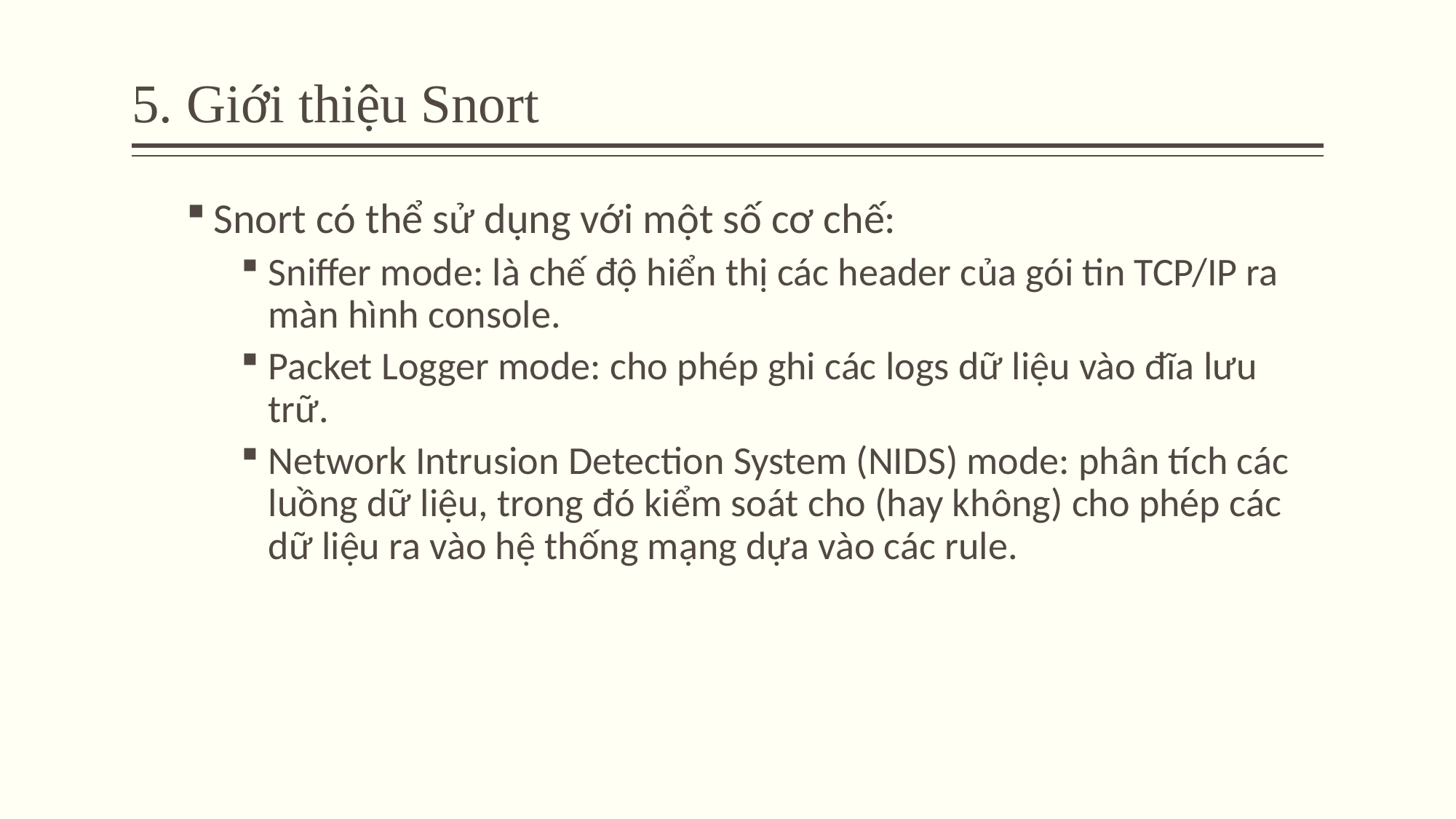

# 5. Giới thiệu Snort
Snort có thể sử dụng với một số cơ chế:
Sniffer mode: là chế độ hiển thị các header của gói tin TCP/IP ra màn hình console.
Packet Logger mode: cho phép ghi các logs dữ liệu vào đĩa lưu trữ.
Network Intrusion Detection System (NIDS) mode: phân tích các luồng dữ liệu, trong đó kiểm soát cho (hay không) cho phép các dữ liệu ra vào hệ thống mạng dựa vào các rule.